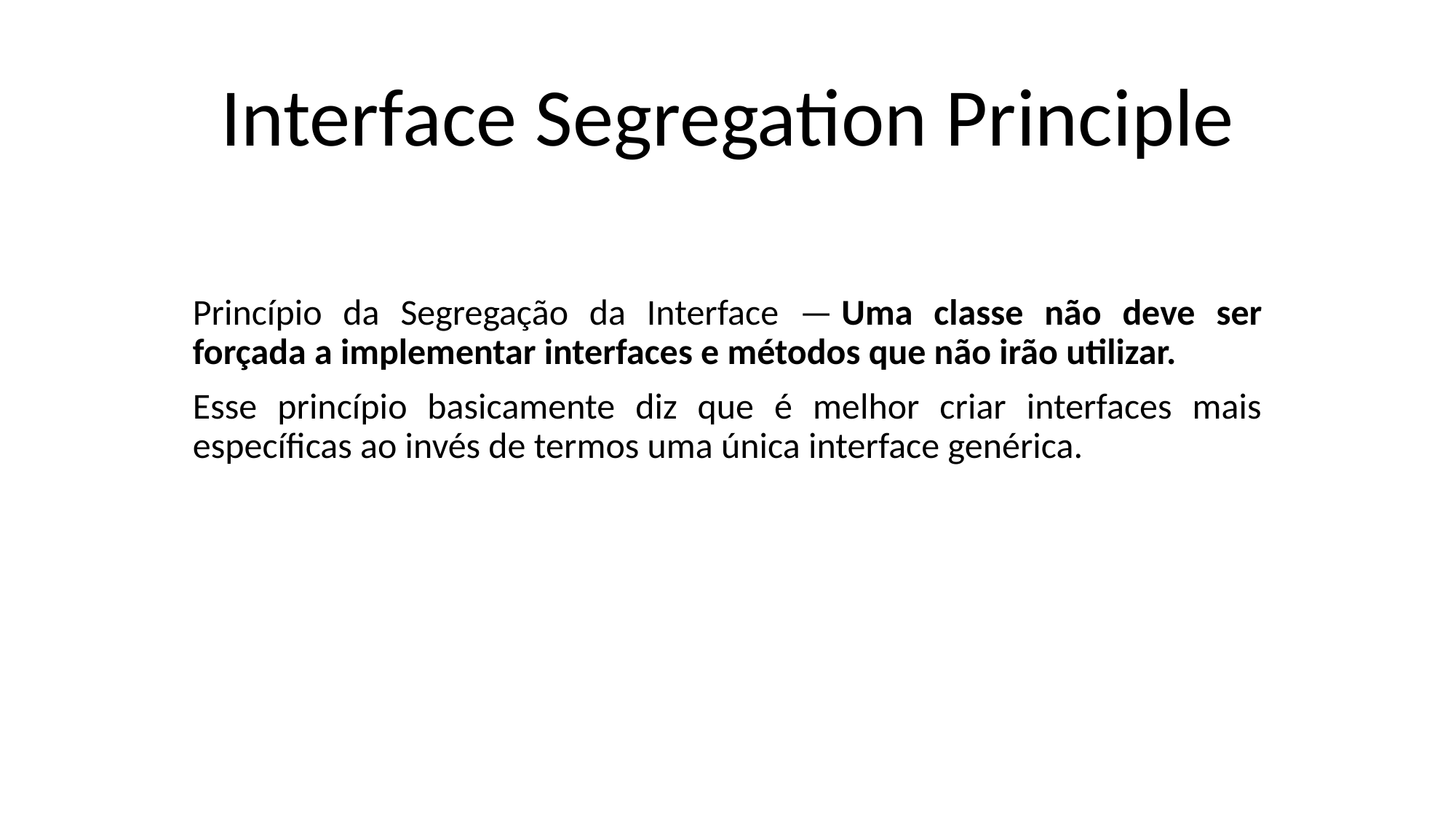

# Interface Segregation Principle
Princípio da Segregação da Interface — Uma classe não deve ser forçada a implementar interfaces e métodos que não irão utilizar.
Esse princípio basicamente diz que é melhor criar interfaces mais específicas ao invés de termos uma única interface genérica.